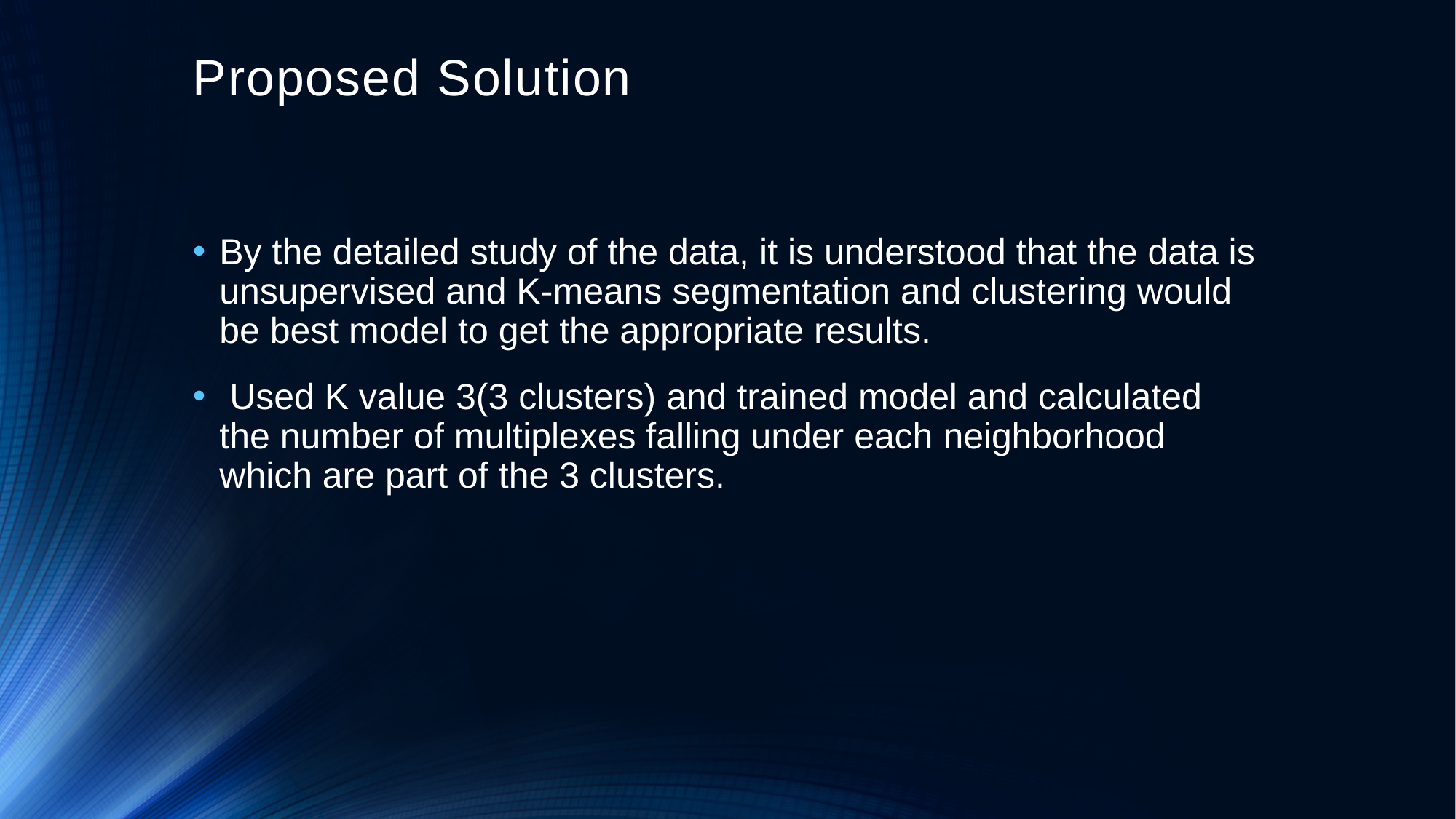

# Proposed Solution
By the detailed study of the data, it is understood that the data is unsupervised and K-means segmentation and clustering would be best model to get the appropriate results.
 Used K value 3(3 clusters) and trained model and calculated the number of multiplexes falling under each neighborhood which are part of the 3 clusters.